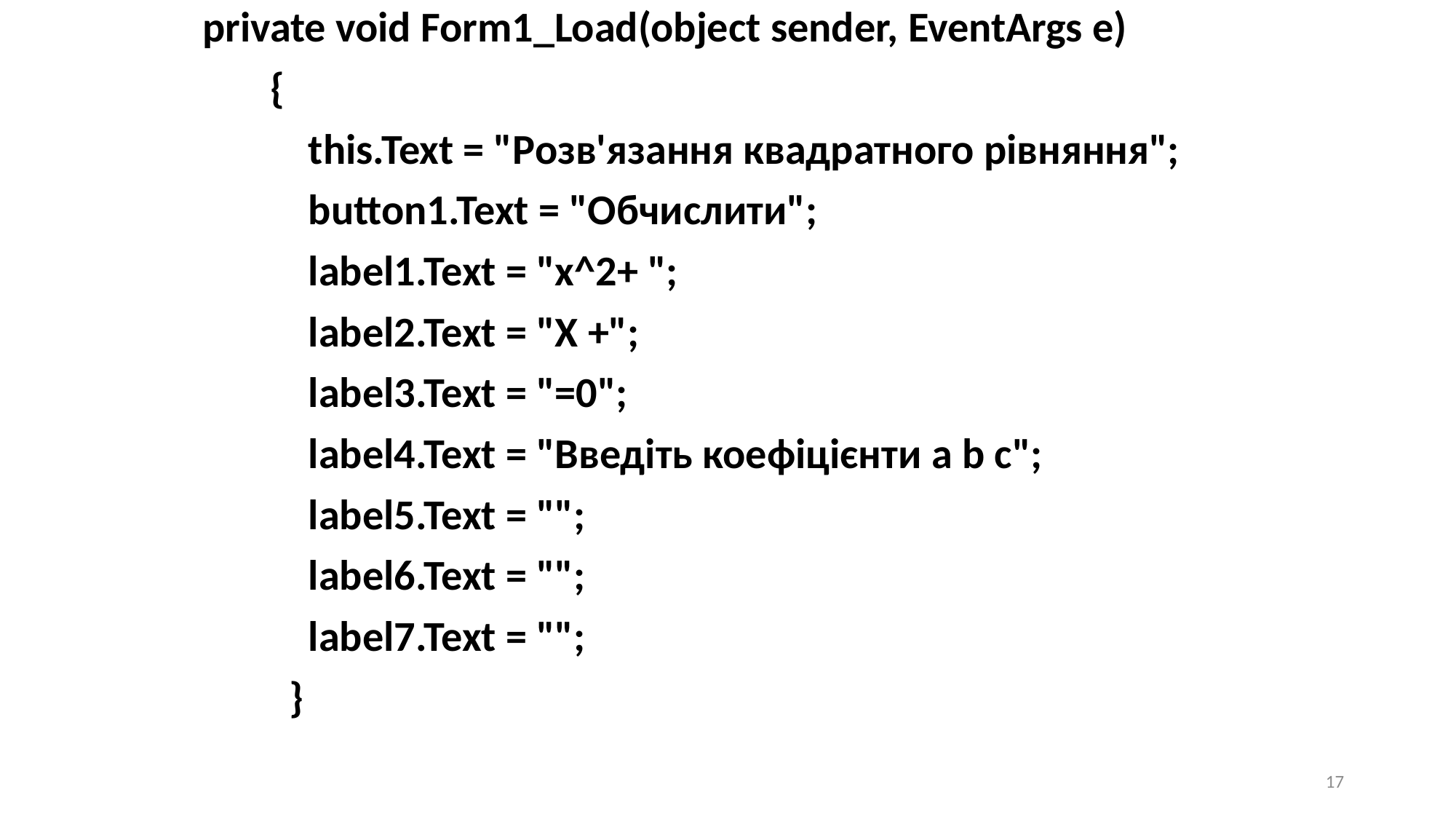

private void Form1_Load(object sender, EventArgs e)
        {
            this.Text = "Розв'язання квадратного рівняння";
            button1.Text = "Обчислити";
            label1.Text = "x^2+ ";
            label2.Text = "X +";
            label3.Text = "=0";
            label4.Text = "Введіть коефіцієнти a b c";
            label5.Text = "";
            label6.Text = "";
            label7.Text = "";
          }
17